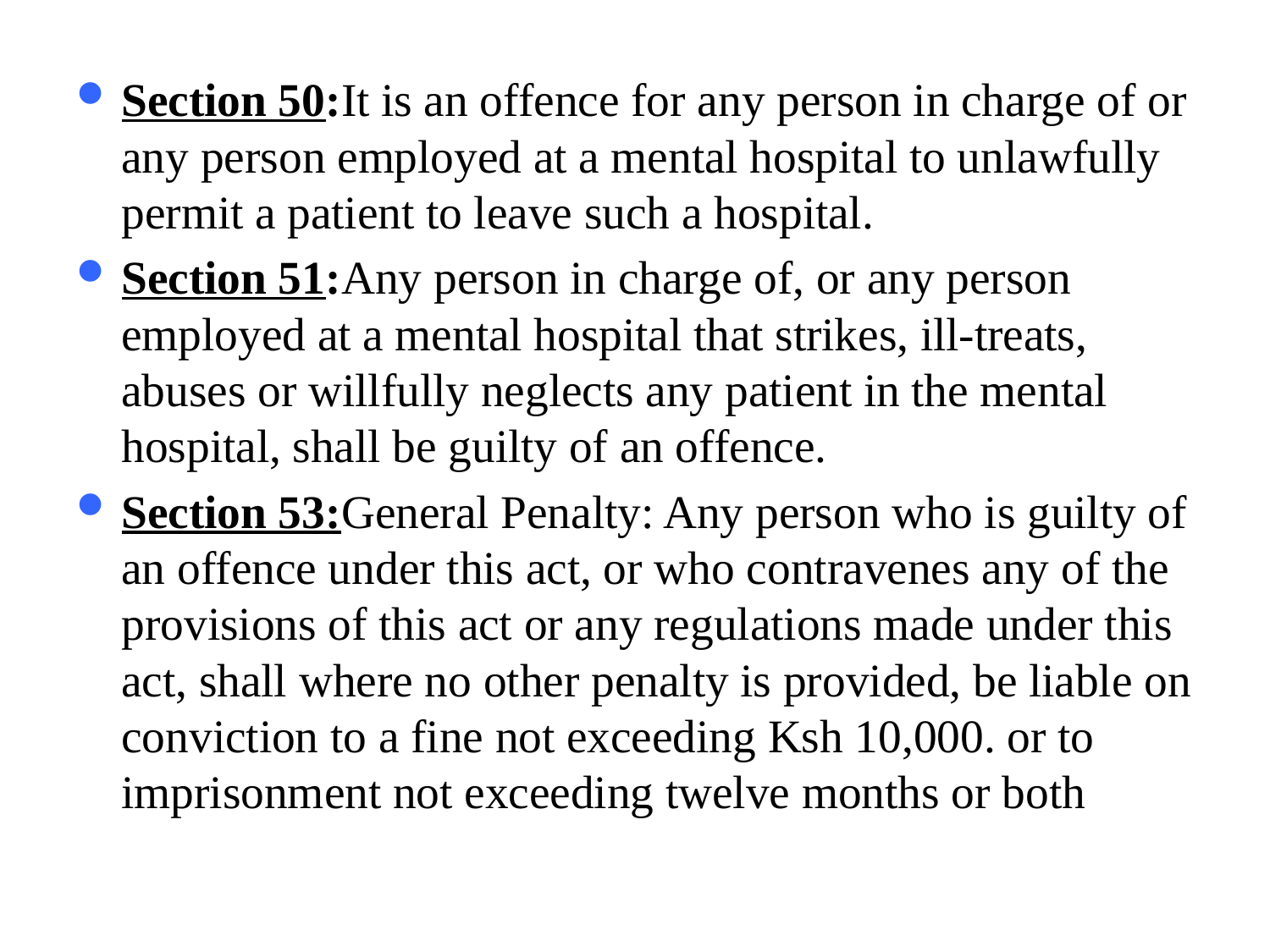

Section 50:It is an offence for any person in charge of or any person employed at a mental hospital to unlawfully permit a patient to leave such a hospital.
Section 51:Any person in charge of, or any person employed at a mental hospital that strikes, ill-treats, abuses or willfully neglects any patient in the mental hospital, shall be guilty of an offence.
Section 53:General Penalty: Any person who is guilty of an offence under this act, or who contravenes any of the provisions of this act or any regulations made under this act, shall where no other penalty is provided, be liable on conviction to a fine not exceeding Ksh 10,000. or to imprisonment not exceeding twelve months or both